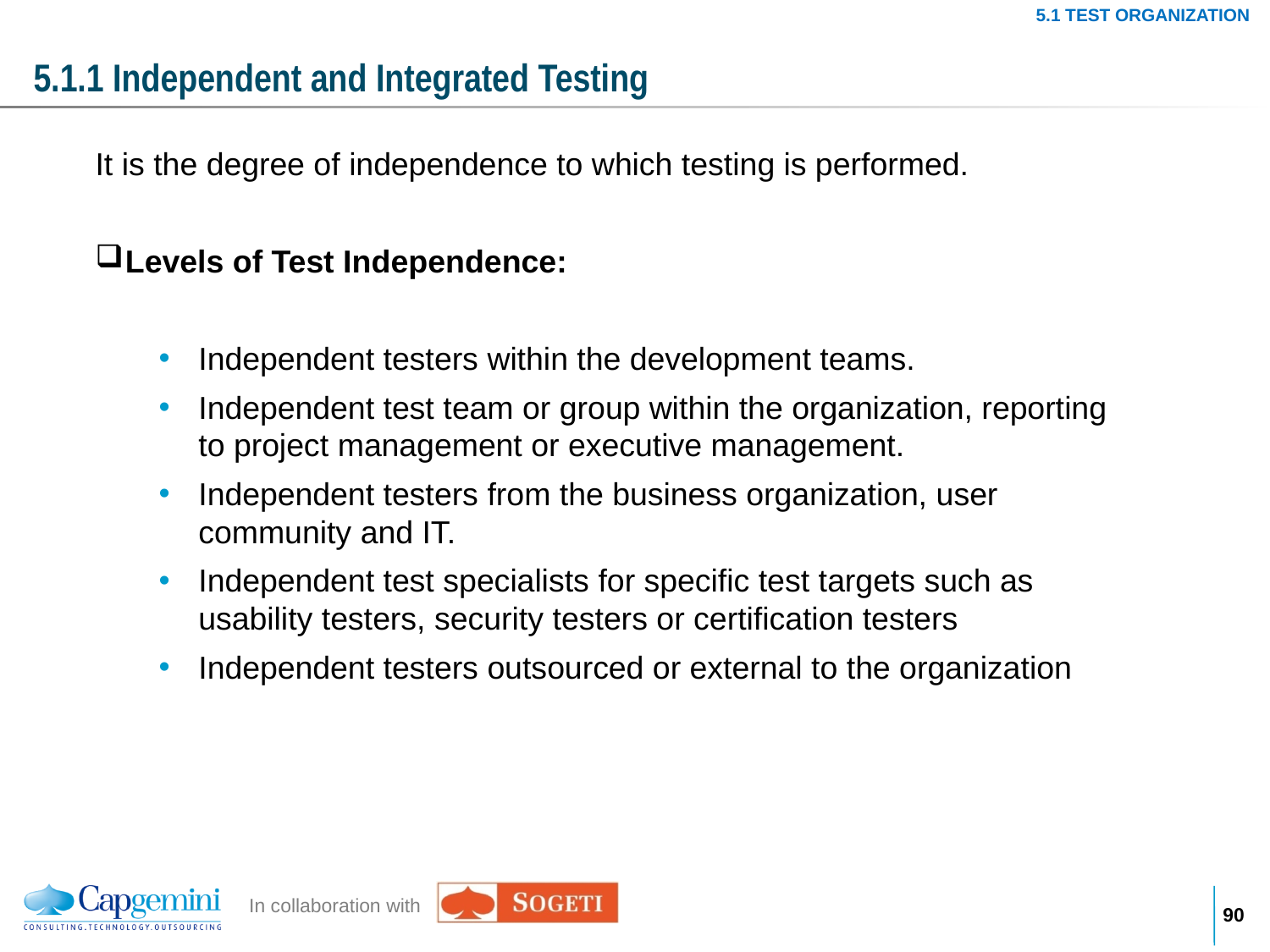

5.1 TEST ORGANIZATION
# 5.1.1 Independent and Integrated Testing
It is the degree of independence to which testing is performed.

Levels of Test Independence:

Independent testers within the development teams.
Independent test team or group within the organization, reporting to project management or executive management.
Independent testers from the business organization, user community and IT.
Independent test specialists for specific test targets such as usability testers, security testers or certification testers
Independent testers outsourced or external to the organization

90